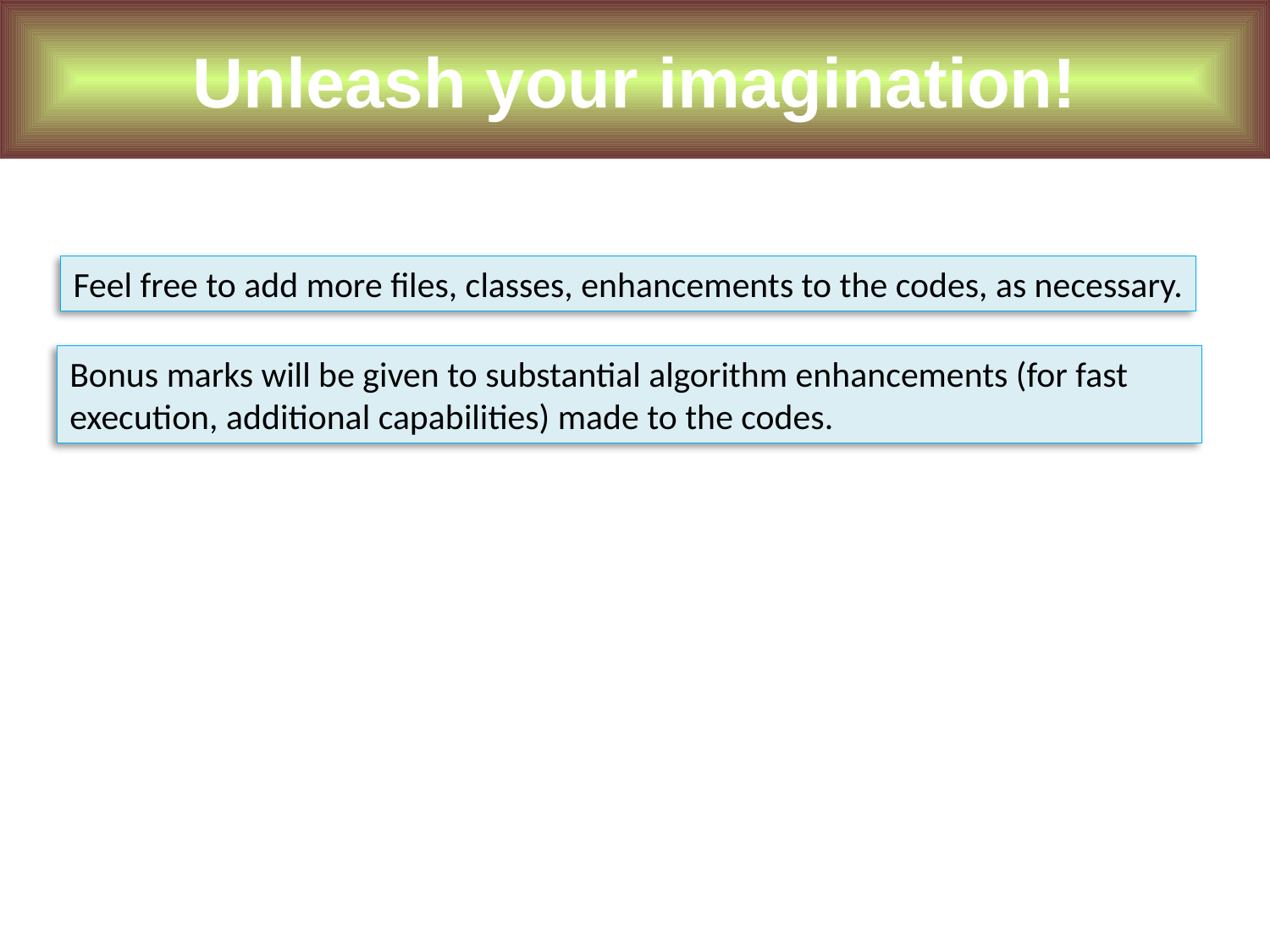

Unleash your imagination!
Feel free to add more files, classes, enhancements to the codes, as necessary.
Bonus marks will be given to substantial algorithm enhancements (for fast execution, additional capabilities) made to the codes.